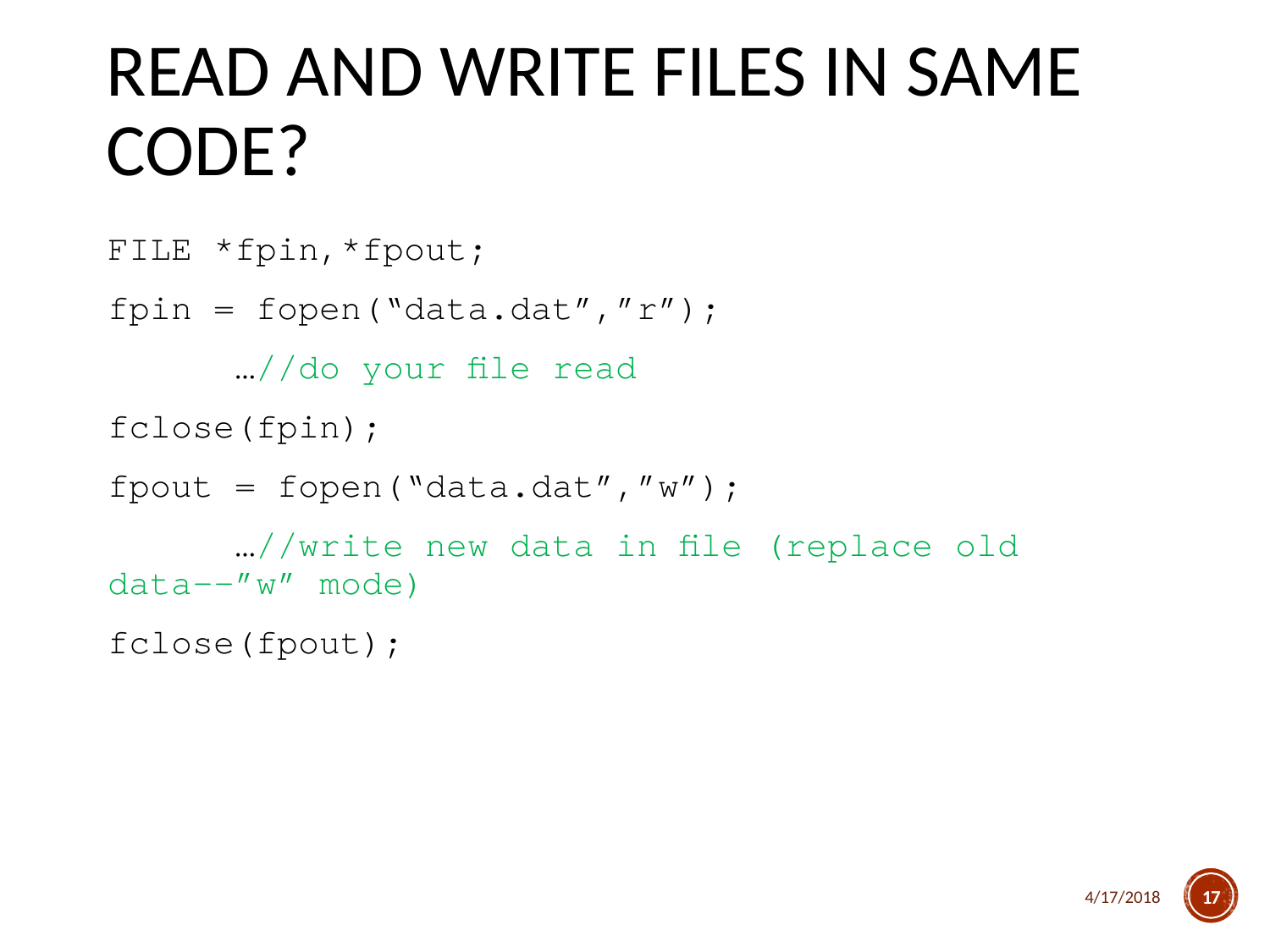

# Read and write files in same code?
FILE *fpin,*fpout;
fpin = fopen(“data.dat”,”r”);
	…//do your file read
fclose(fpin);
fpout = fopen(“data.dat”,”w”);
	…//write new data in file (replace old 	data--”w” mode)
fclose(fpout);
4/17/2018
17